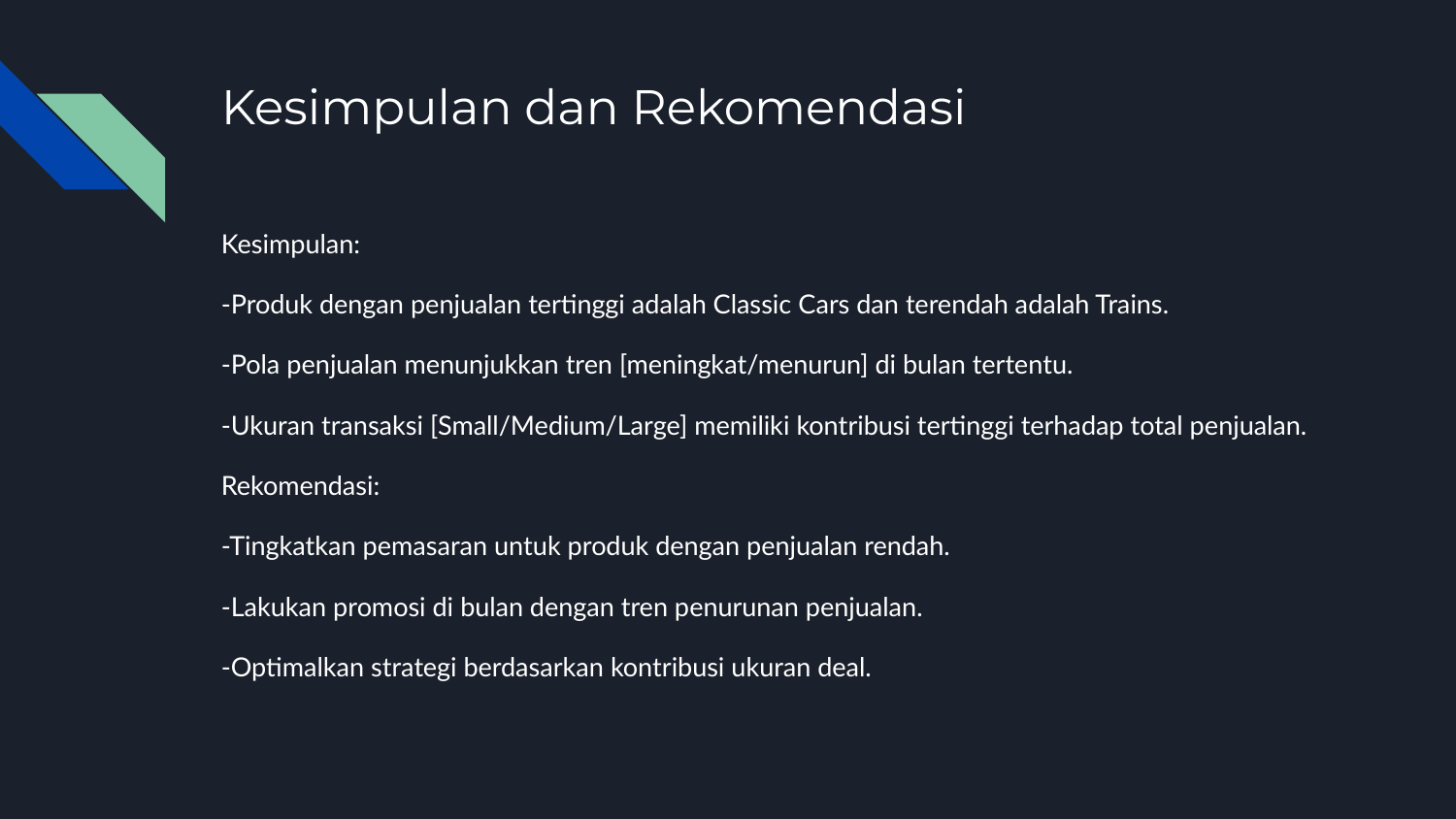

# Kesimpulan dan Rekomendasi
Kesimpulan:
-Produk dengan penjualan tertinggi adalah Classic Cars dan terendah adalah Trains.
-Pola penjualan menunjukkan tren [meningkat/menurun] di bulan tertentu.
-Ukuran transaksi [Small/Medium/Large] memiliki kontribusi tertinggi terhadap total penjualan.
Rekomendasi:
-Tingkatkan pemasaran untuk produk dengan penjualan rendah.
-Lakukan promosi di bulan dengan tren penurunan penjualan.
-Optimalkan strategi berdasarkan kontribusi ukuran deal.